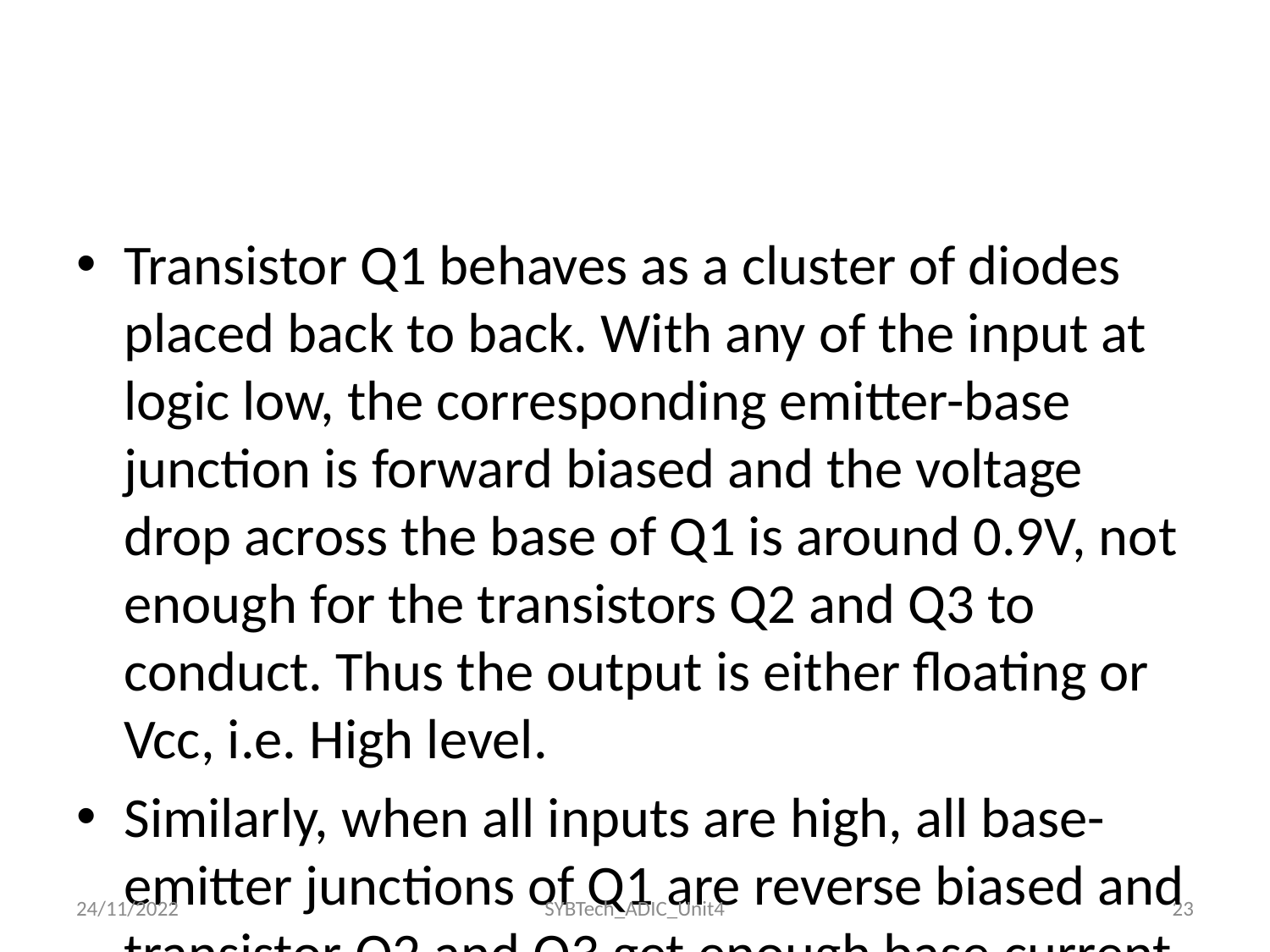

#
Transistor Q1 behaves as a cluster of diodes placed back to back. With any of the input at logic low, the corresponding emitter-base junction is forward biased and the voltage drop across the base of Q1 is around 0.9V, not enough for the transistors Q2 and Q3 to conduct. Thus the output is either floating or Vcc, i.e. High level.
Similarly, when all inputs are high, all base-emitter junctions of Q1 are reverse biased and transistor Q2 and Q3 get enough base current and are in saturation mode. The output is at logic low. (For a transistor to go to saturation, collector current should be greater than β times the base current).

24/11/2022
SYBTech_ADIC_Unit4
23